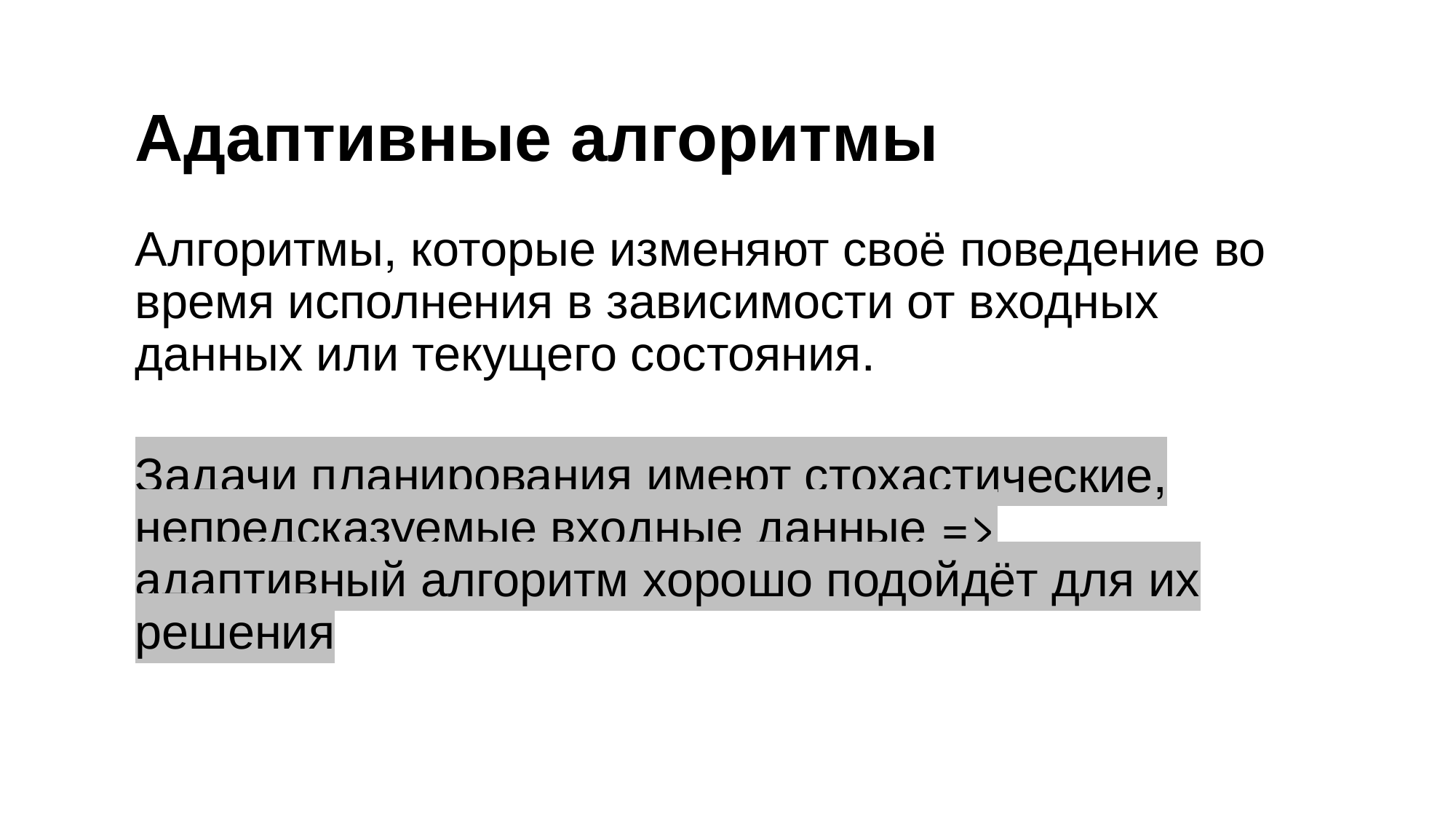

# Адаптивные алгоритмы
Алгоритмы, которые изменяют своё поведение во время исполнения в зависимости от входных данных или текущего состояния.
Задачи планирования имеют стохастические, непредсказуемые входные данные => адаптивный алгоритм хорошо подойдёт для их решения